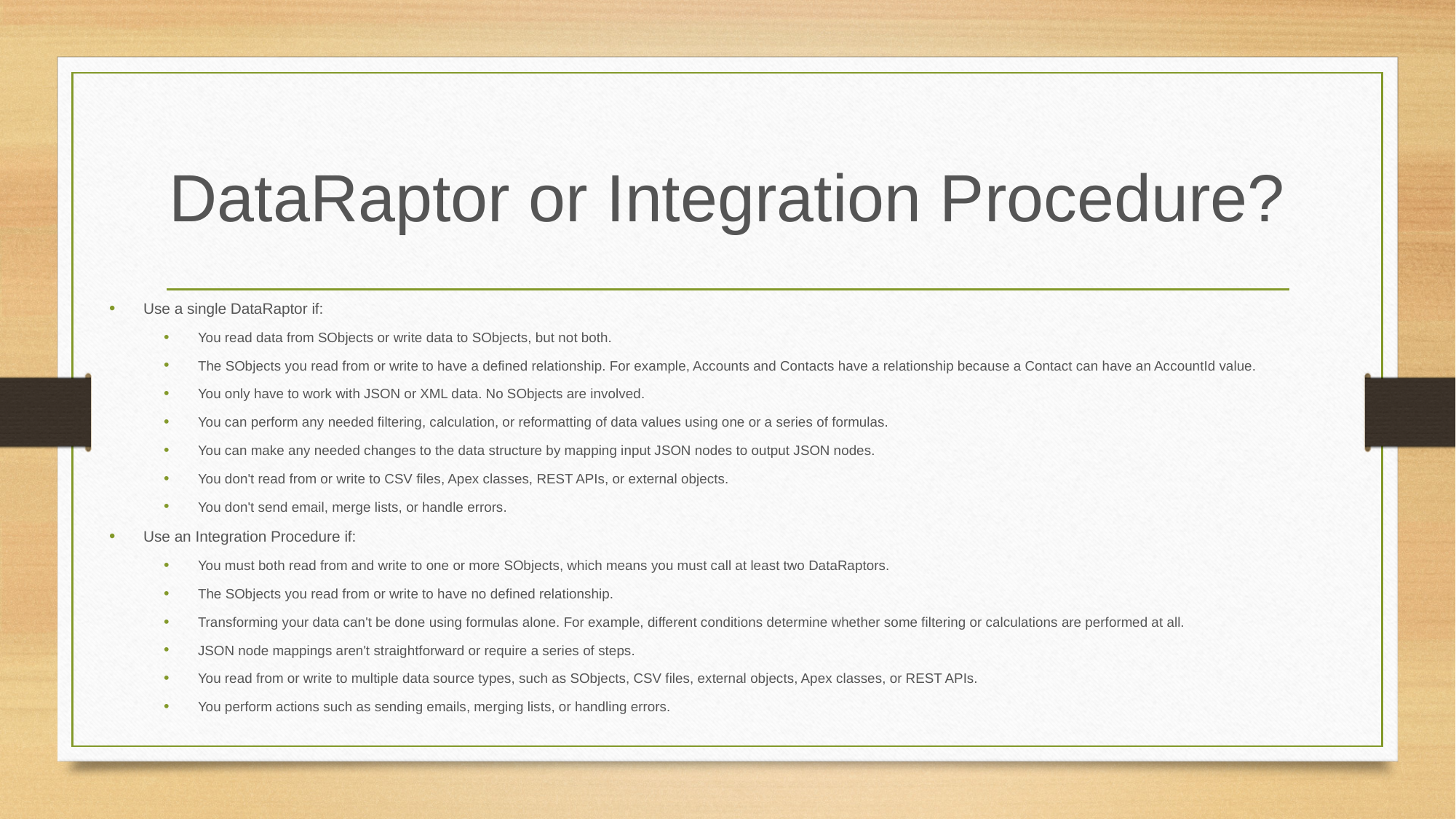

# DataRaptor or Integration Procedure?
Use a single DataRaptor if:
You read data from SObjects or write data to SObjects, but not both.
The SObjects you read from or write to have a defined relationship. For example, Accounts and Contacts have a relationship because a Contact can have an AccountId value.
You only have to work with JSON or XML data. No SObjects are involved.
You can perform any needed filtering, calculation, or reformatting of data values using one or a series of formulas.
You can make any needed changes to the data structure by mapping input JSON nodes to output JSON nodes.
You don't read from or write to CSV files, Apex classes, REST APIs, or external objects.
You don't send email, merge lists, or handle errors.
Use an Integration Procedure if:
You must both read from and write to one or more SObjects, which means you must call at least two DataRaptors.
The SObjects you read from or write to have no defined relationship.
Transforming your data can't be done using formulas alone. For example, different conditions determine whether some filtering or calculations are performed at all.
JSON node mappings aren't straightforward or require a series of steps.
You read from or write to multiple data source types, such as SObjects, CSV files, external objects, Apex classes, or REST APIs.
You perform actions such as sending emails, merging lists, or handling errors.